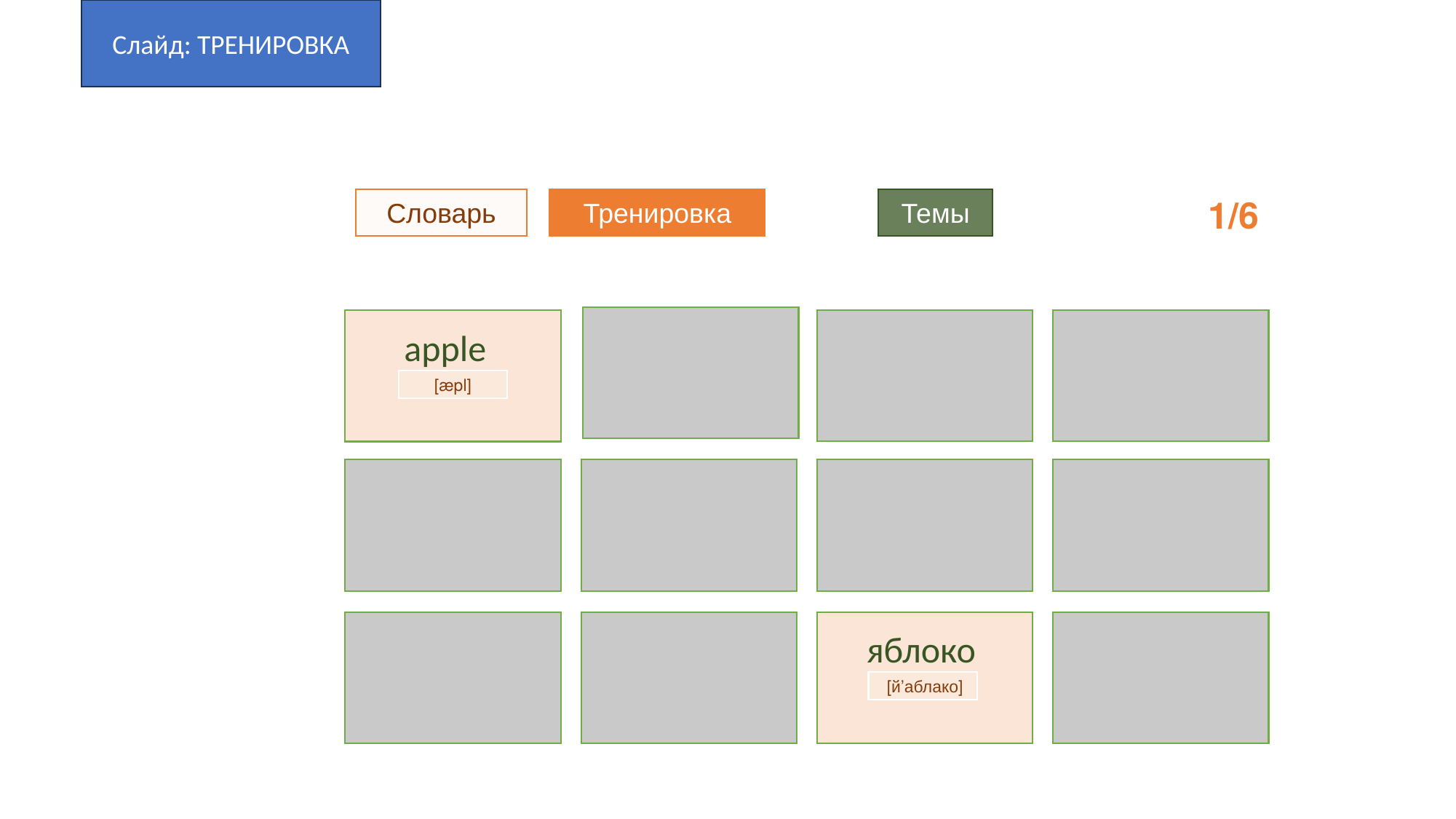

Слайд: ТРЕНИРОВКА
Словарь
Тренировка
Темы
1/6

apple
[æpl]

яблоко
 [й’аблако]